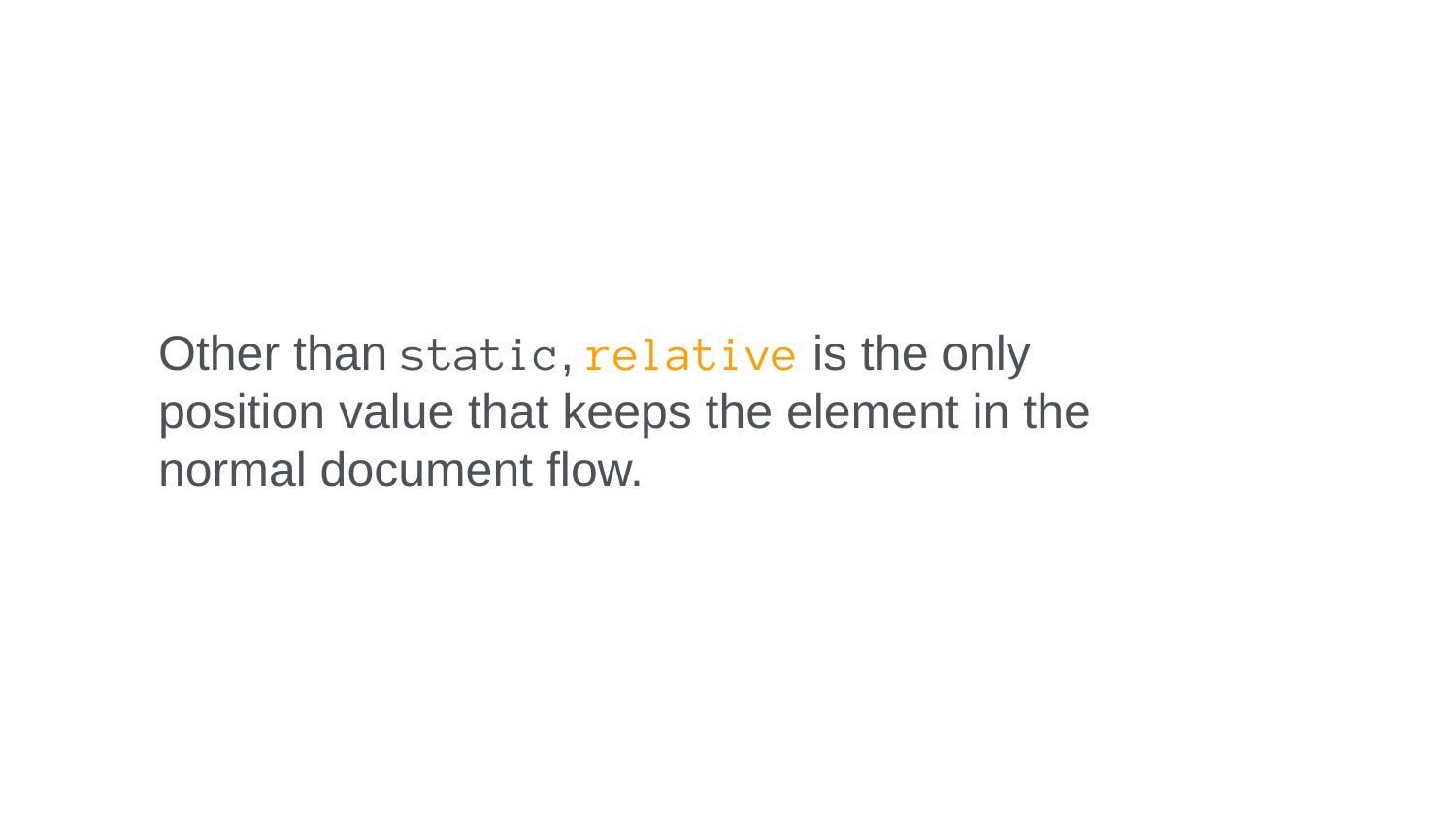

Other than static, relative is the only
position value that keeps the element in the
normal document flow.